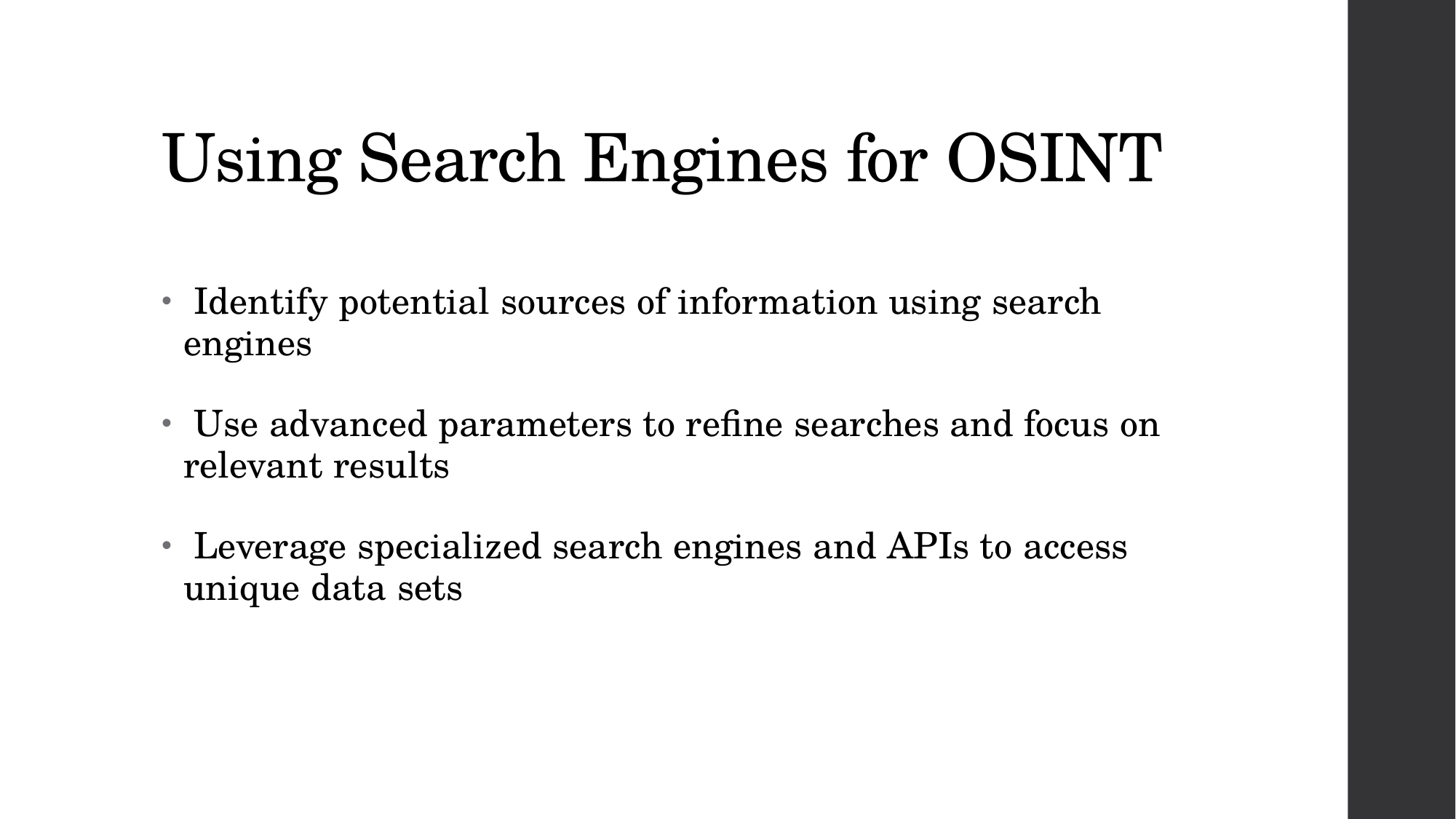

# Using Search Engines for OSINT

 Identify potential sources of information using search engines
 Use advanced parameters to refine searches and focus on relevant results
 Leverage specialized search engines and APIs to access unique data sets